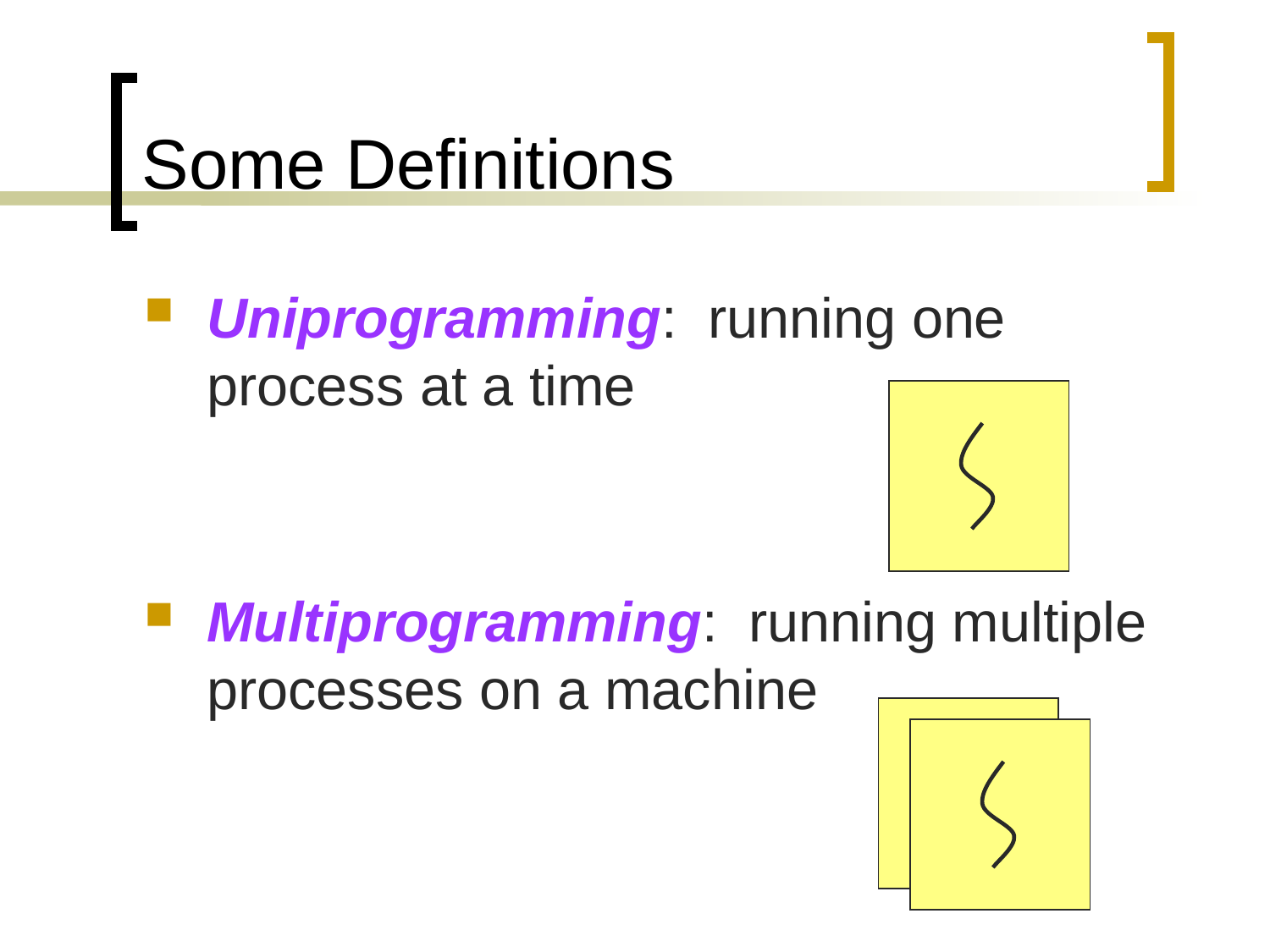

# Some Definitions
Uniprogramming:  running one process at a time

Multiprogramming:  running multiple processes on a machine